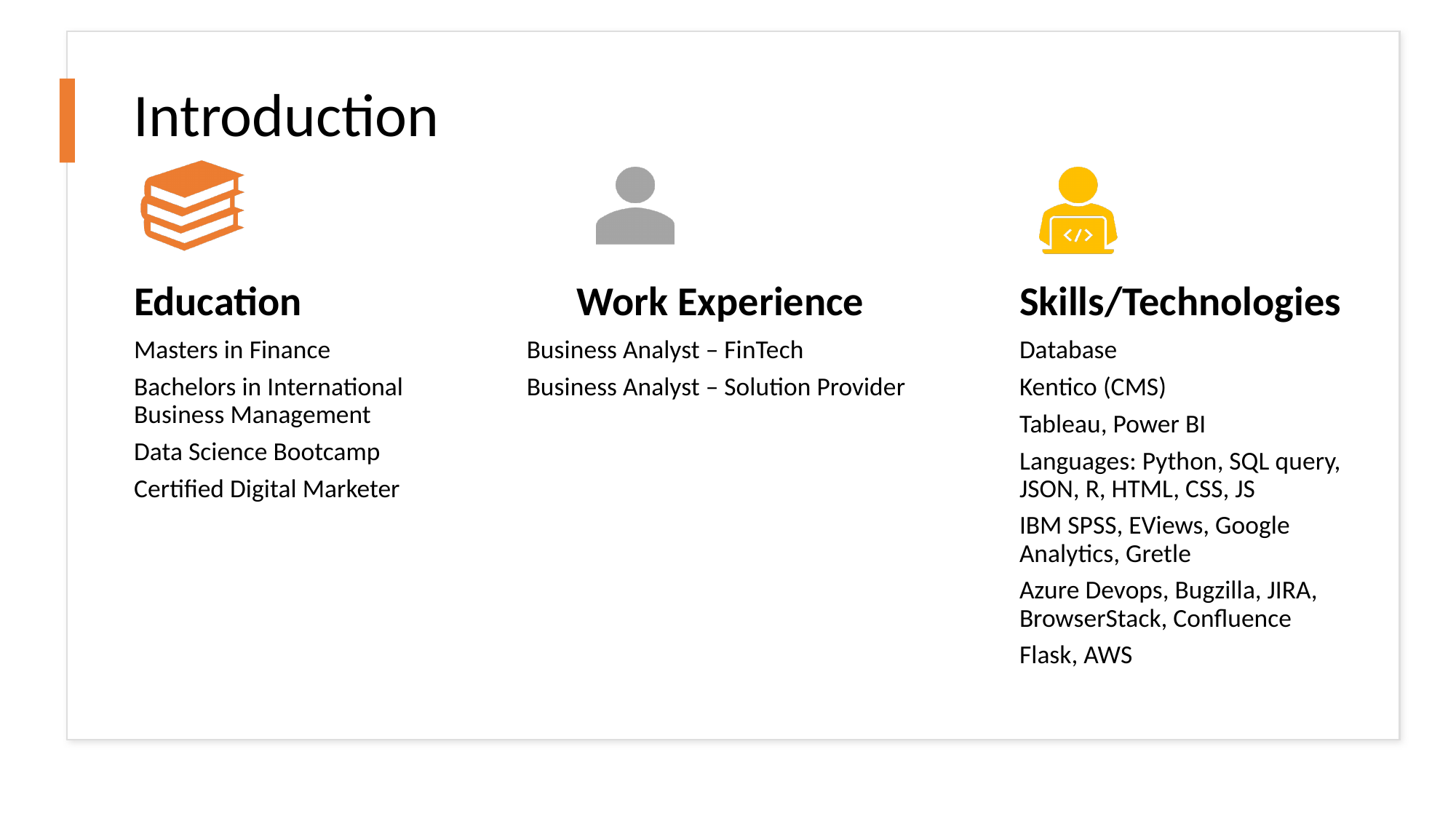

# Introduction

Education
Masters in Finance
Bachelors in International Business Management
Data Science Bootcamp
Certified Digital Marketer
Work Experience
Business Analyst – FinTech
Business Analyst – Solution Provider
Skills/Technologies
Database
Kentico (CMS)
Tableau, Power BI
Languages: Python, SQL query, JSON, R, HTML, CSS, JS
IBM SPSS, EViews, Google Analytics, Gretle
Azure Devops, Bugzilla, JIRA, BrowserStack, Confluence
Flask, AWS